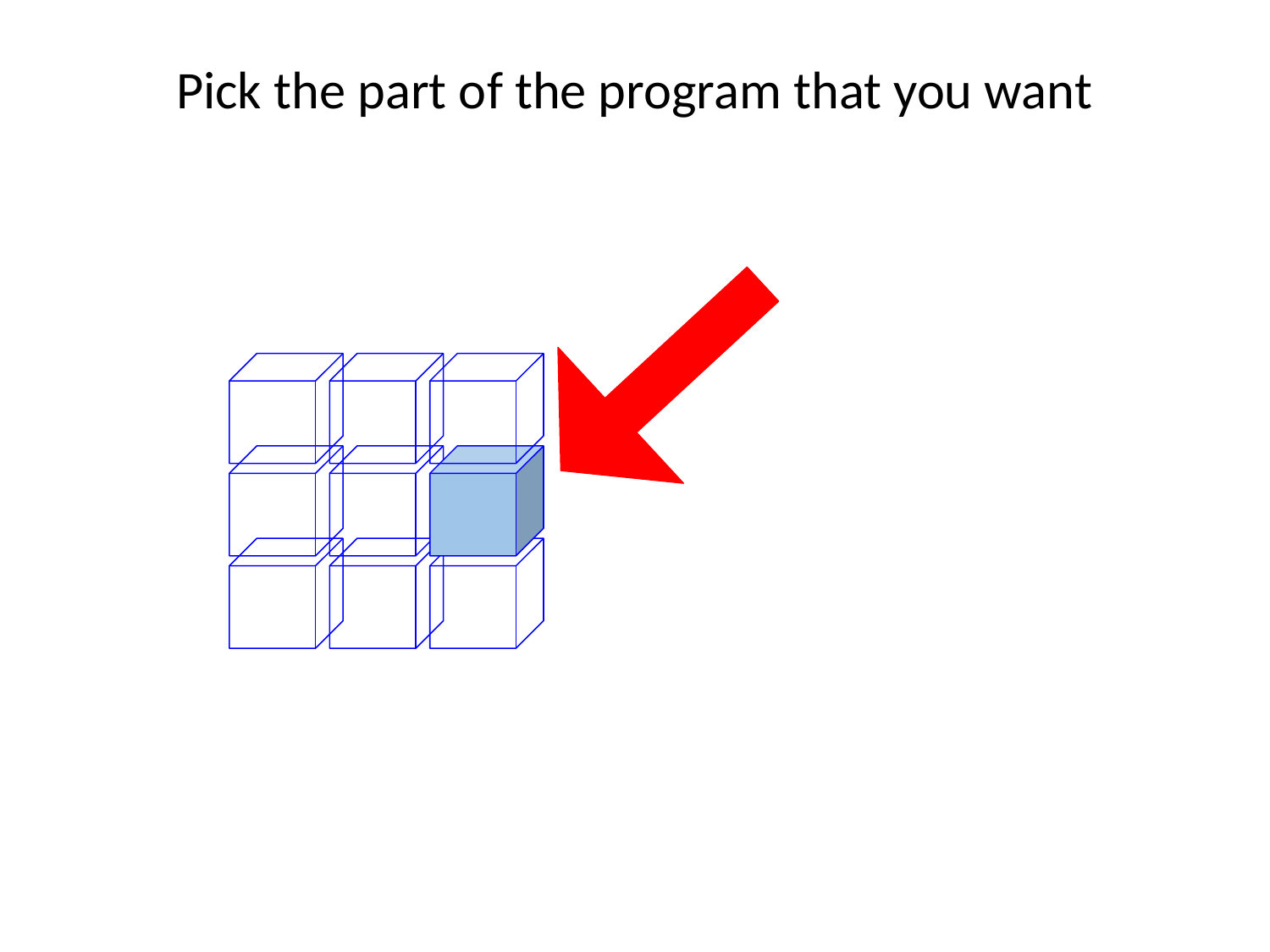

# Pick the part of the program that you want